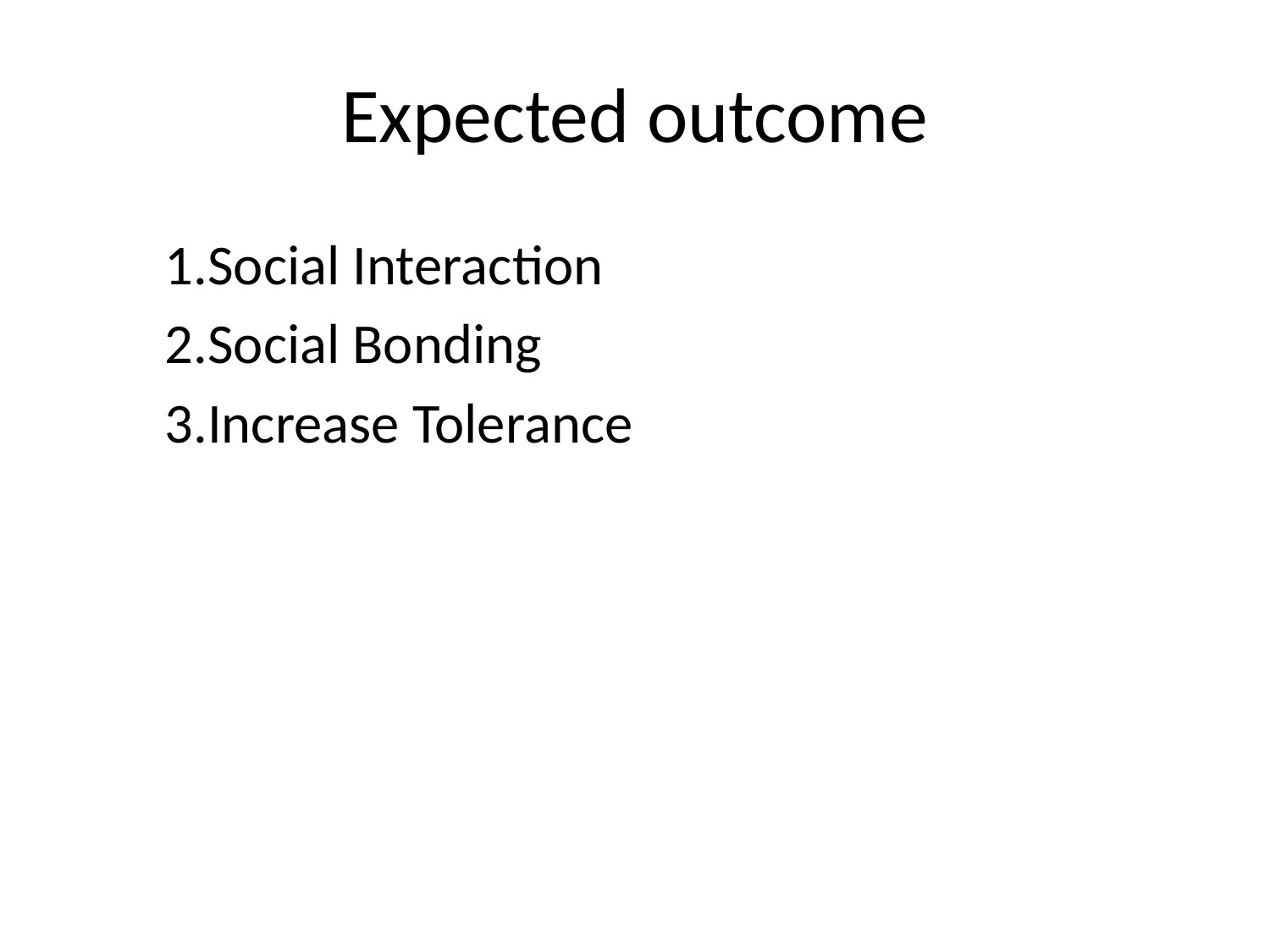

Expected outcome
       1.Social Interaction
       2.Social Bonding
       3.Increase Tolerance